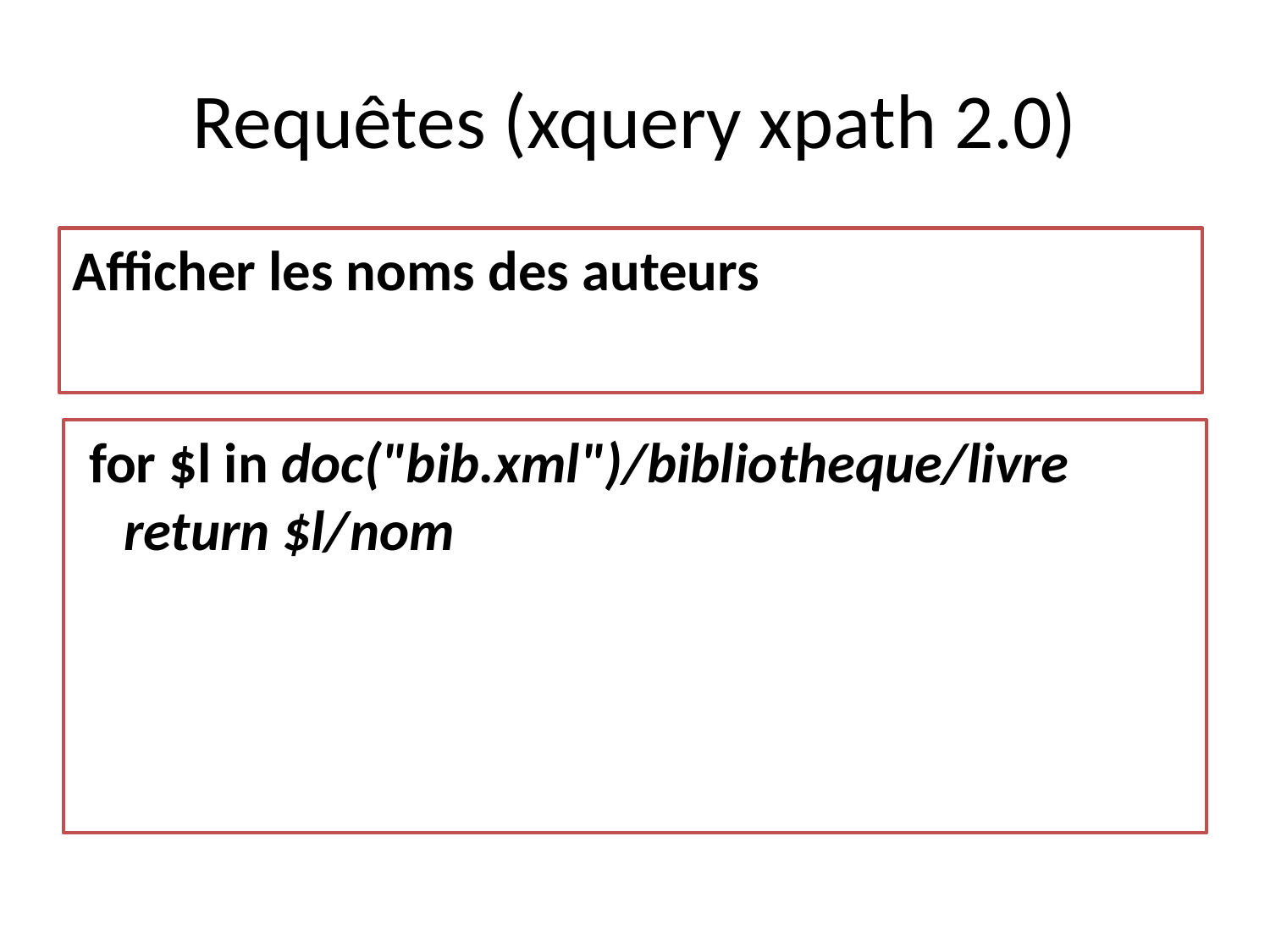

# Requêtes (xquery xpath 2.0)
Afficher les noms des auteurs

 for $l in doc("bib.xml")/bibliotheque/livre
return $l/nom